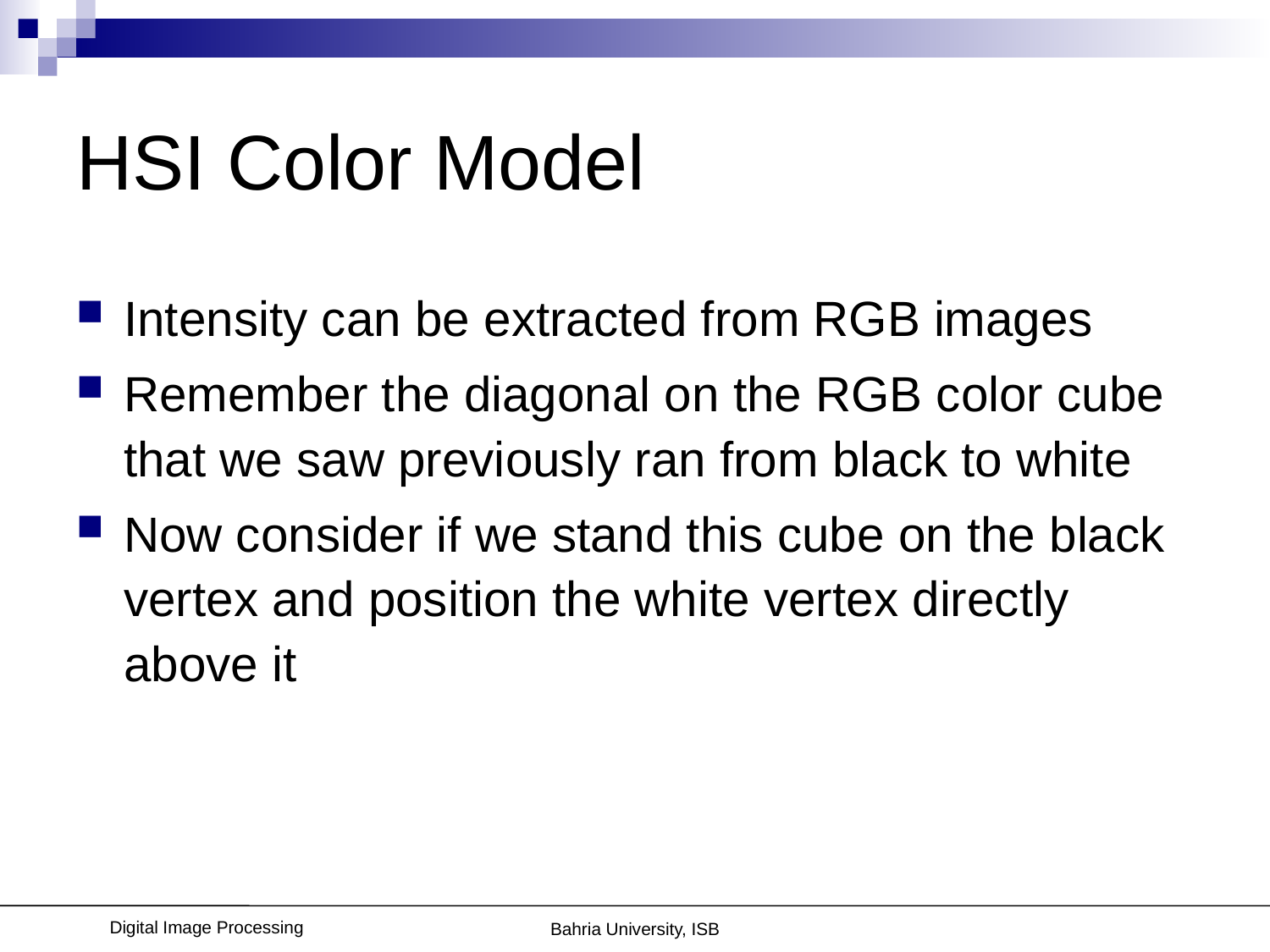

# HSI Color Model
Intensity can be extracted from RGB images
Remember the diagonal on the RGB color cube that we saw previously ran from black to white
Now consider if we stand this cube on the black vertex and position the white vertex directly above it